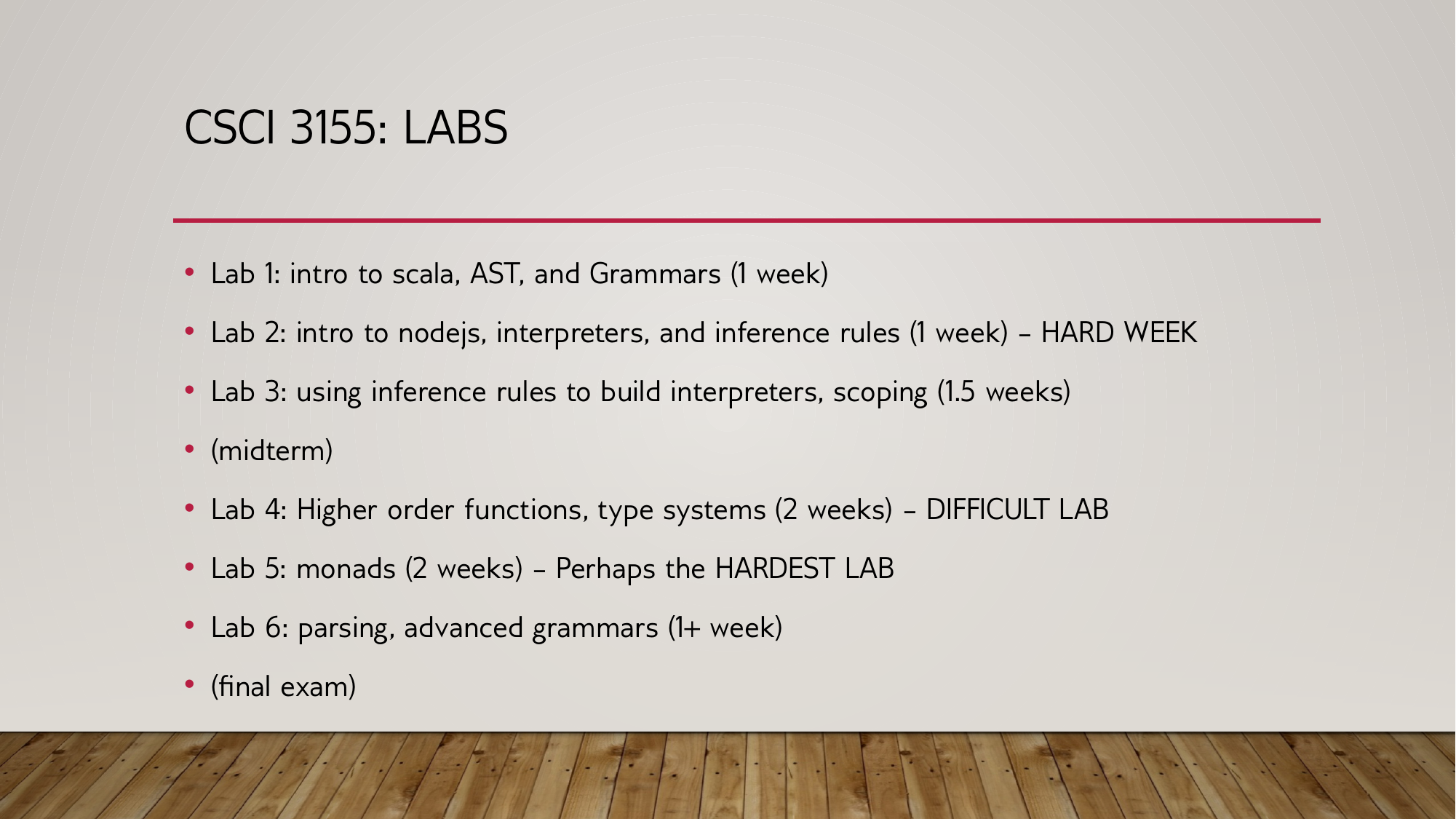

# CSCi 3155: Labs
Lab 1: intro to scala, AST, and Grammars (1 week)
Lab 2: intro to nodejs, interpreters, and inference rules (1 week) – HARD WEEK
Lab 3: using inference rules to build interpreters, scoping (1.5 weeks)
(midterm)
Lab 4: Higher order functions, type systems (2 weeks) – DIFFICULT LAB
Lab 5: monads (2 weeks) – Perhaps the HARDEST LAB
Lab 6: parsing, advanced grammars (1+ week)
(final exam)